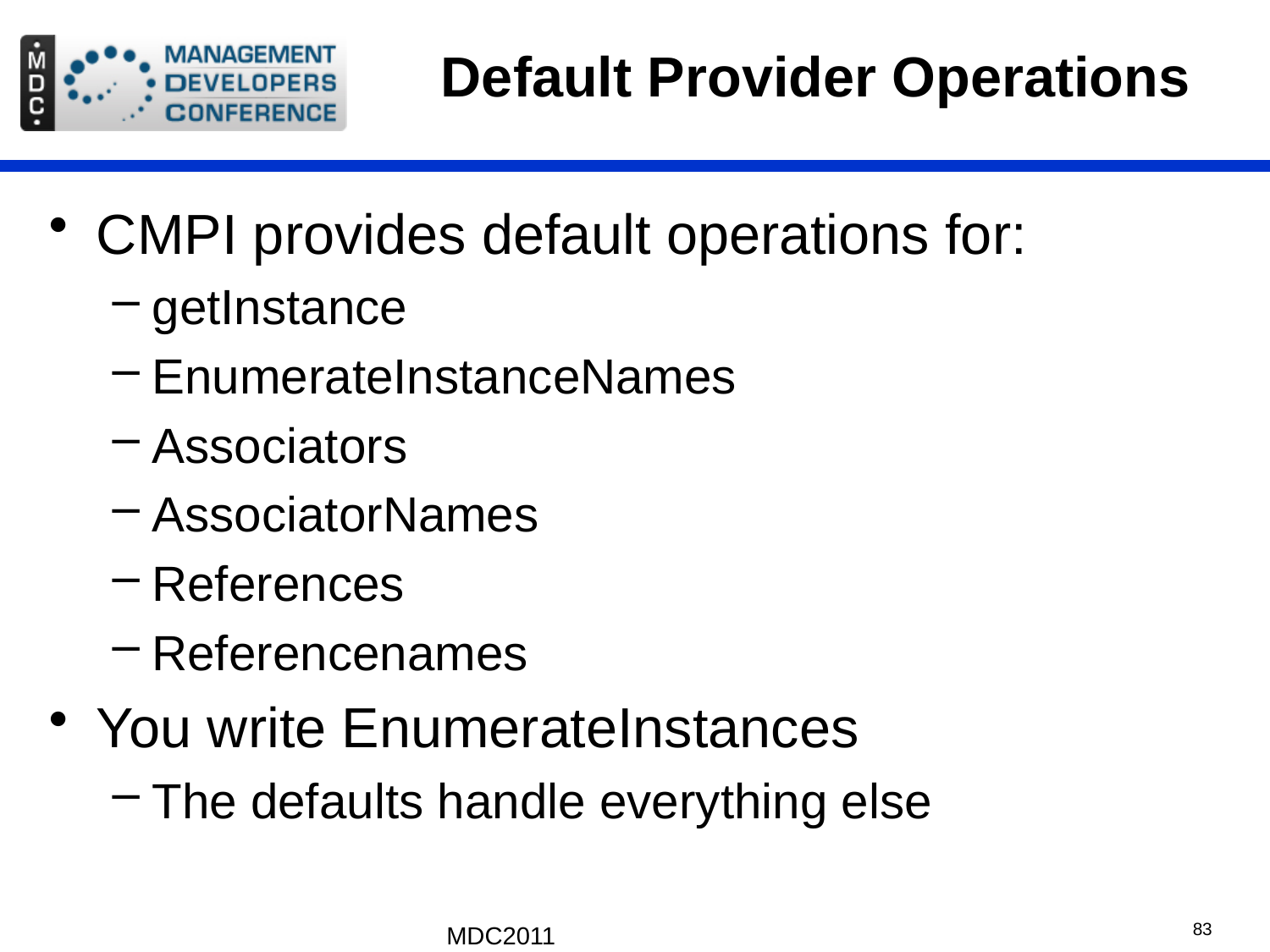

# Default Provider Operations
CMPI provides default operations for:
getInstance
EnumerateInstanceNames
Associators
AssociatorNames
References
Referencenames
You write EnumerateInstances
The defaults handle everything else

MDC2011
83